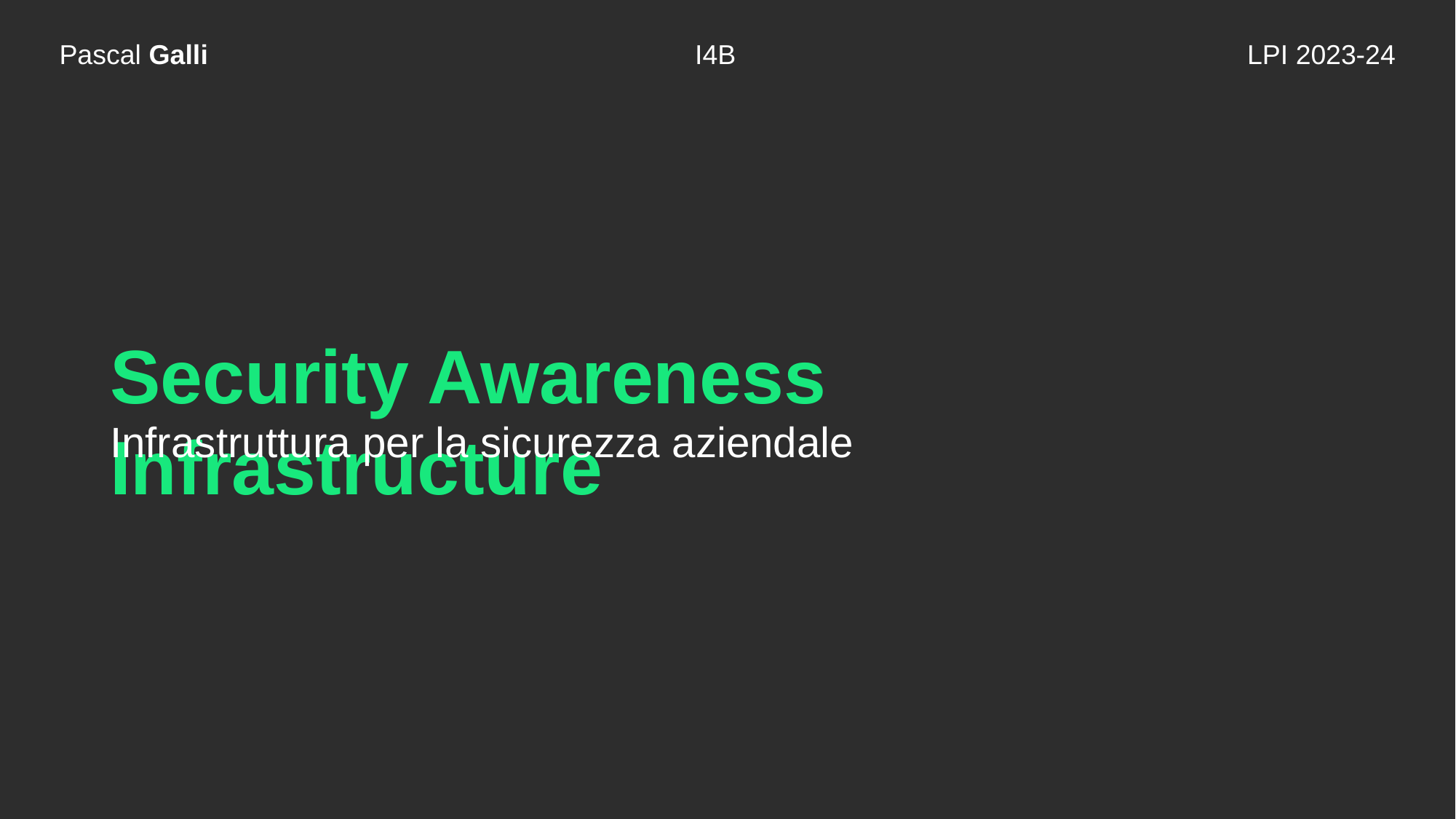

Pascal Galli
I4B
LPI 2023-24
Security Awareness Infrastructure
Infrastruttura per la sicurezza aziendale